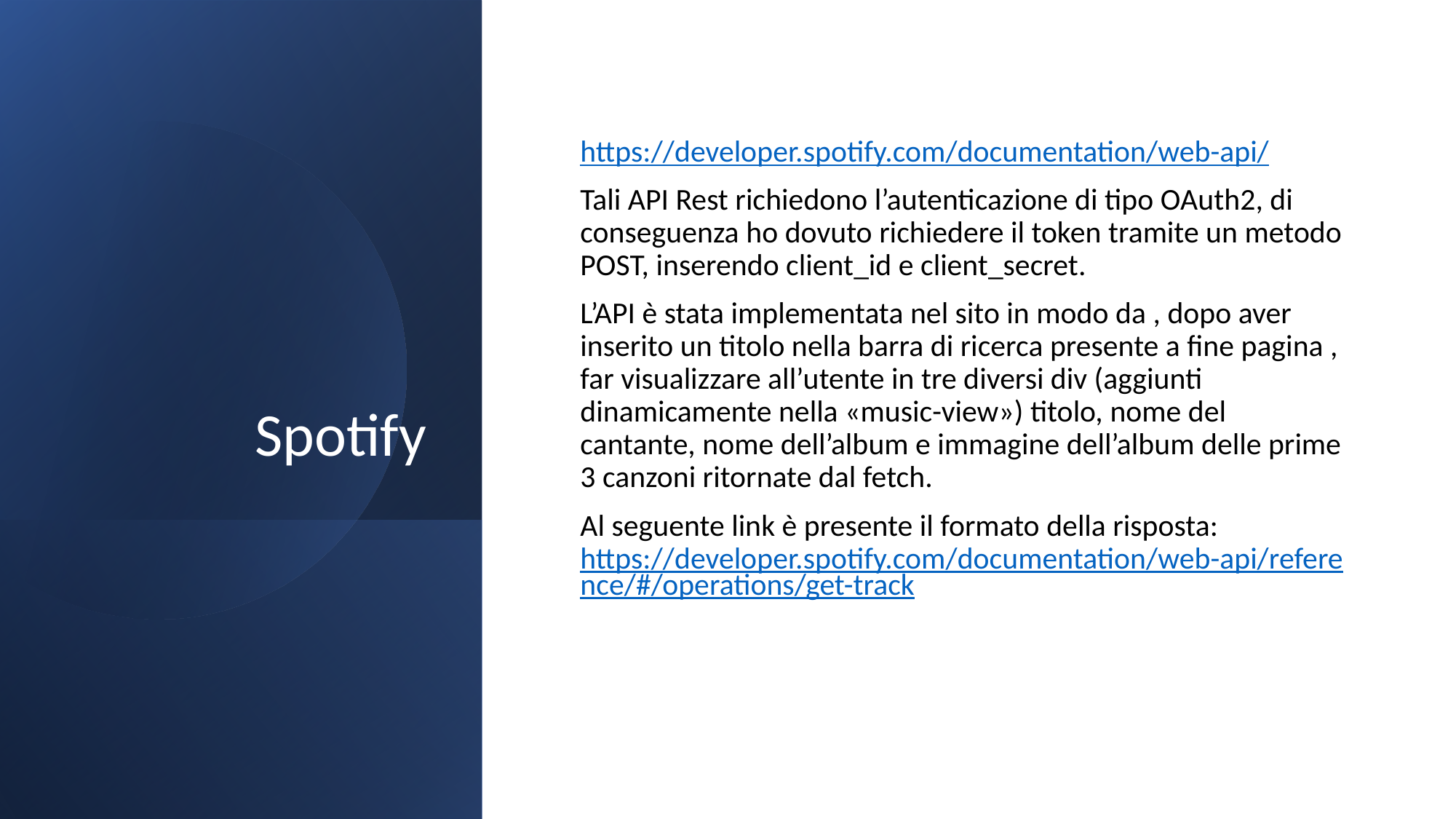

# Spotify
https://developer.spotify.com/documentation/web-api/
Tali API Rest richiedono l’autenticazione di tipo OAuth2, di conseguenza ho dovuto richiedere il token tramite un metodo POST, inserendo client_id e client_secret.
L’API è stata implementata nel sito in modo da , dopo aver inserito un titolo nella barra di ricerca presente a fine pagina , far visualizzare all’utente in tre diversi div (aggiunti dinamicamente nella «music-view») titolo, nome del cantante, nome dell’album e immagine dell’album delle prime 3 canzoni ritornate dal fetch.
Al seguente link è presente il formato della risposta: https://developer.spotify.com/documentation/web-api/reference/#/operations/get-track